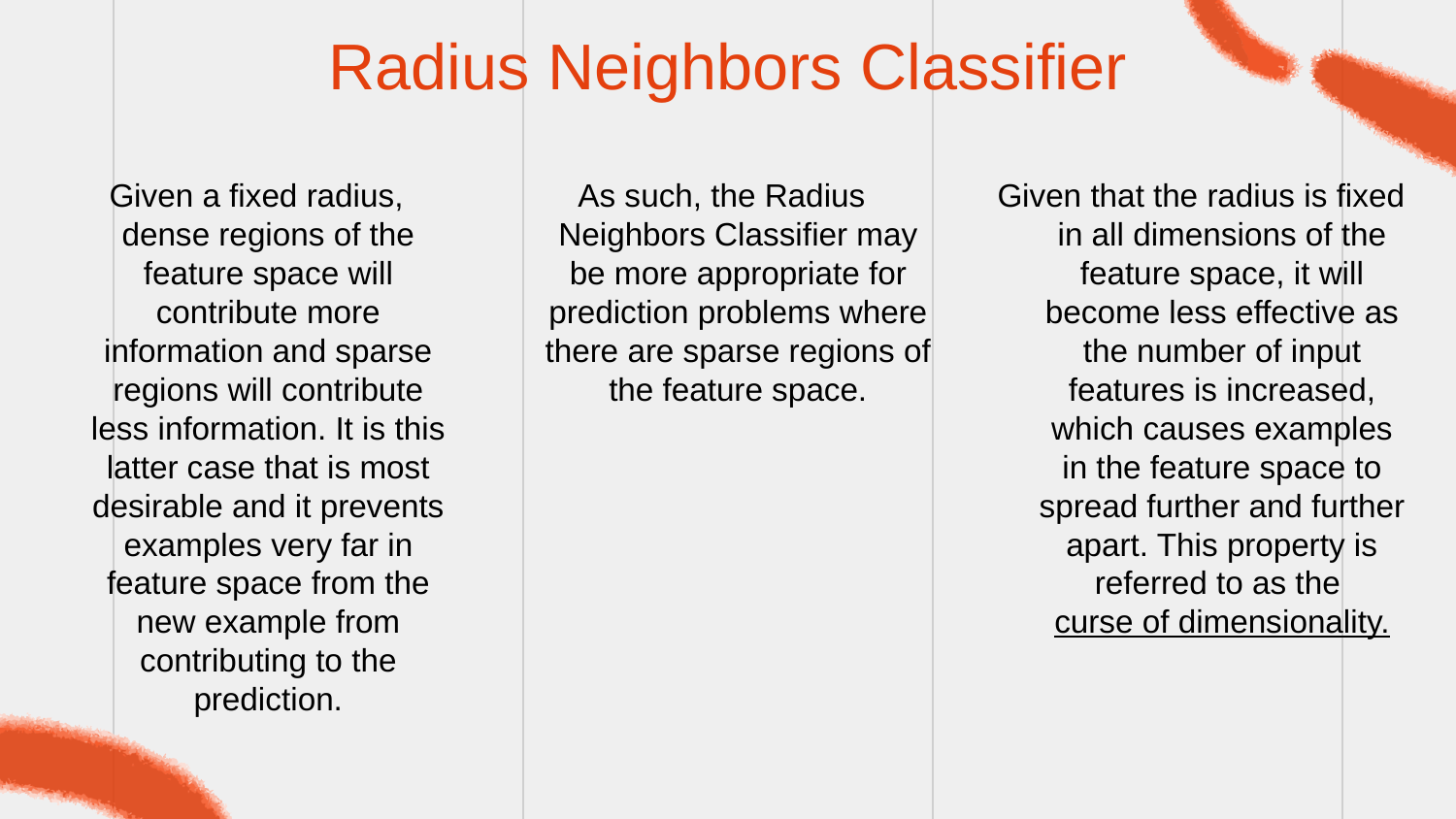

# Radius Neighbors Classifier
   Given a fixed radius, dense regions of the feature space will contribute more information and sparse regions will contribute less information. It is this latter case that is most desirable and it prevents examples very far in feature space from the new example from contributing to the prediction.

  As such, the Radius Neighbors Classifier may be more appropriate for prediction problems where there are sparse regions of the feature space.
 Given that the radius is fixed in all dimensions of the feature space, it will become less effective as the number of input features is increased, which causes examples in the feature space to spread further and further apart. This property is referred to as the curse of dimensionality.